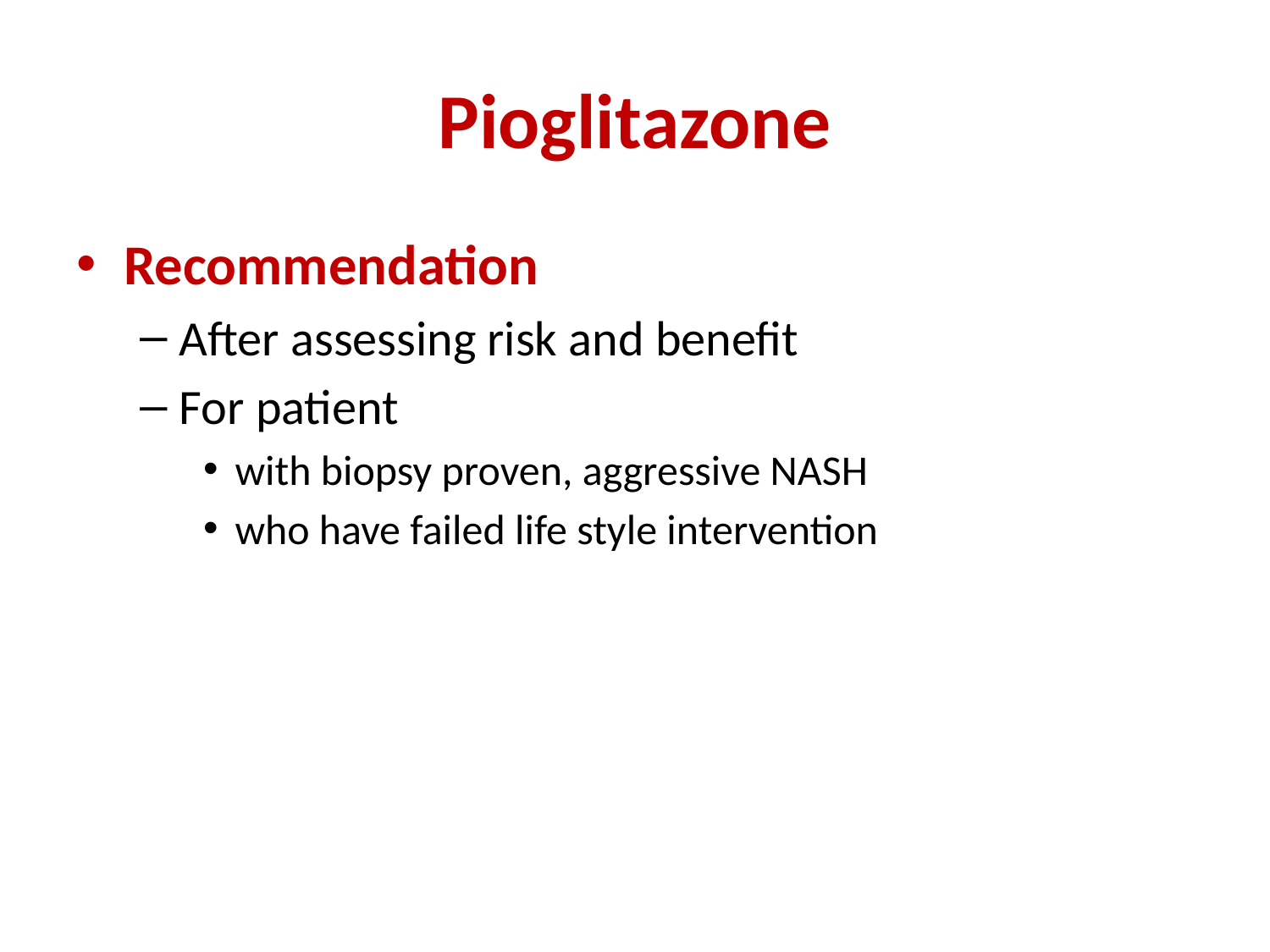

# Pioglitazone
Recommendation
After assessing risk and benefit
For patient
with biopsy proven, aggressive NASH
who have failed life style intervention